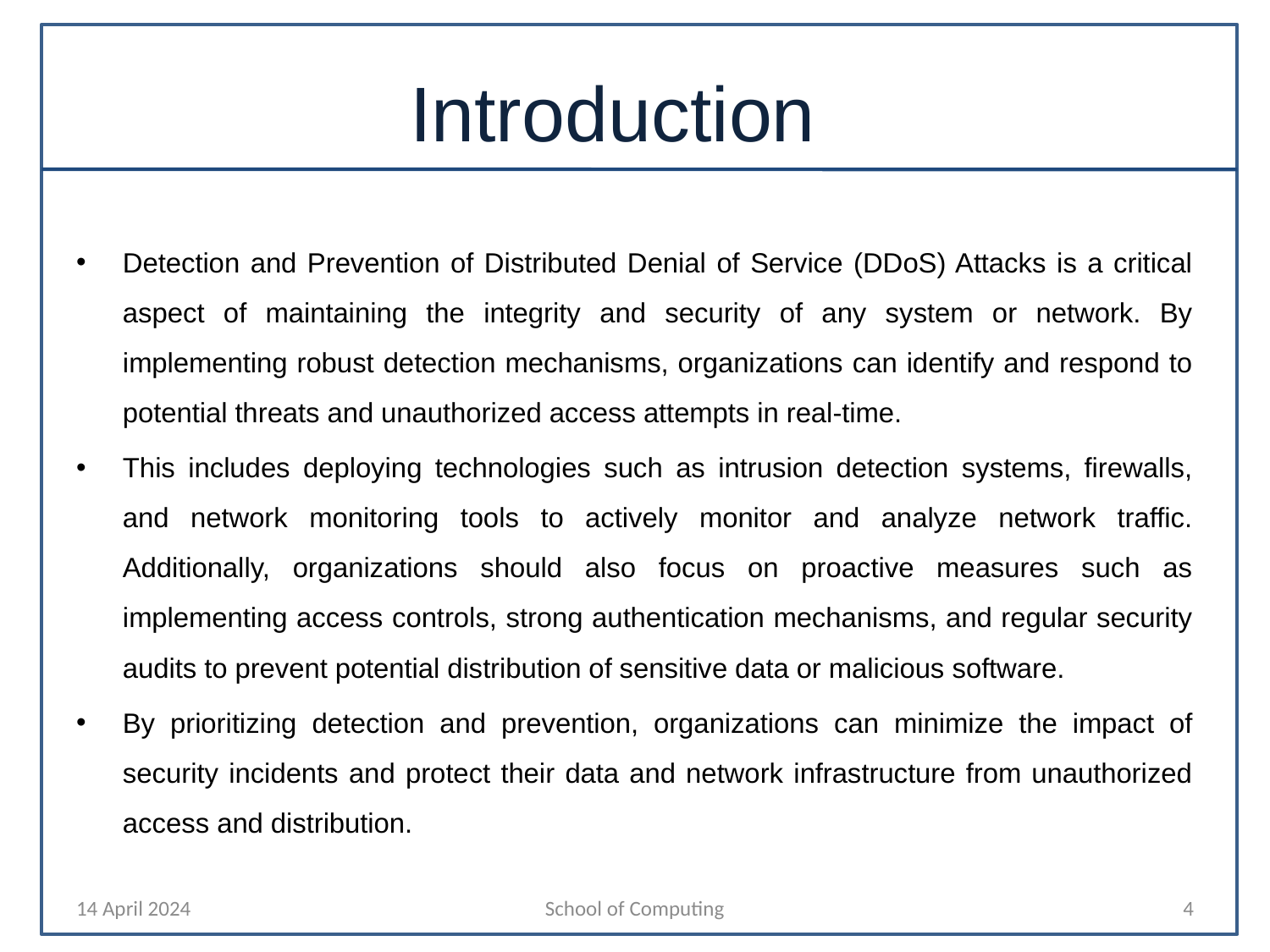

# Introduction
Detection and Prevention of Distributed Denial of Service (DDoS) Attacks is a critical aspect of maintaining the integrity and security of any system or network. By implementing robust detection mechanisms, organizations can identify and respond to potential threats and unauthorized access attempts in real-time.
This includes deploying technologies such as intrusion detection systems, firewalls, and network monitoring tools to actively monitor and analyze network traffic. Additionally, organizations should also focus on proactive measures such as implementing access controls, strong authentication mechanisms, and regular security audits to prevent potential distribution of sensitive data or malicious software.
By prioritizing detection and prevention, organizations can minimize the impact of security incidents and protect their data and network infrastructure from unauthorized access and distribution.

14 April 2024
School of Computing
4